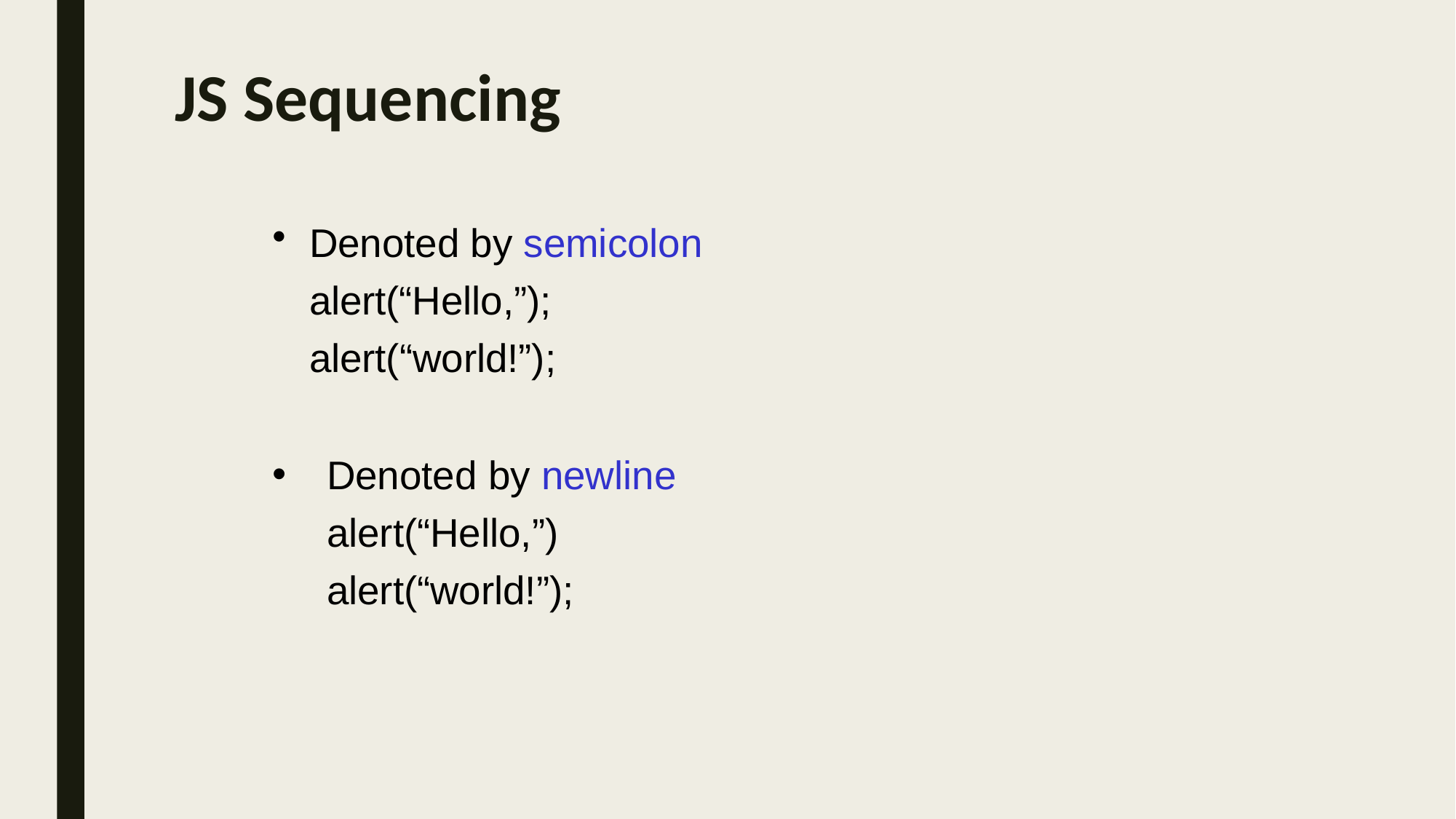

# JS Sequencing
Denoted by semicolon alert(“Hello,”); alert(“world!”);

Denoted by newline alert(“Hello,”) alert(“world!”);